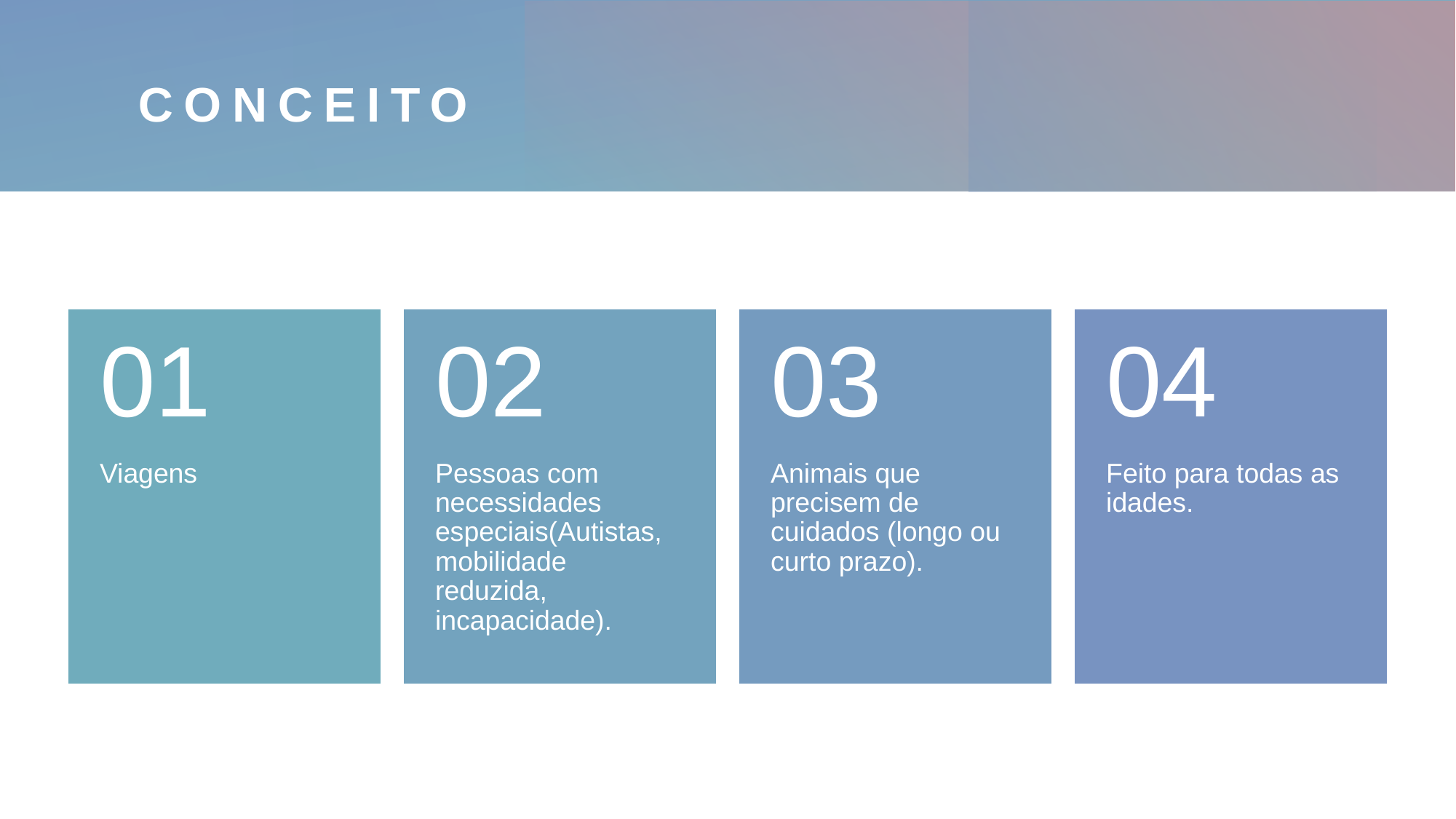

# Conceito
Viagens
01
Pessoas com necessidades especiais(Autistas, mobilidade reduzida, incapacidade).
02
Animais que precisem de cuidados (longo ou curto prazo).
03
Feito para todas as idades.
04